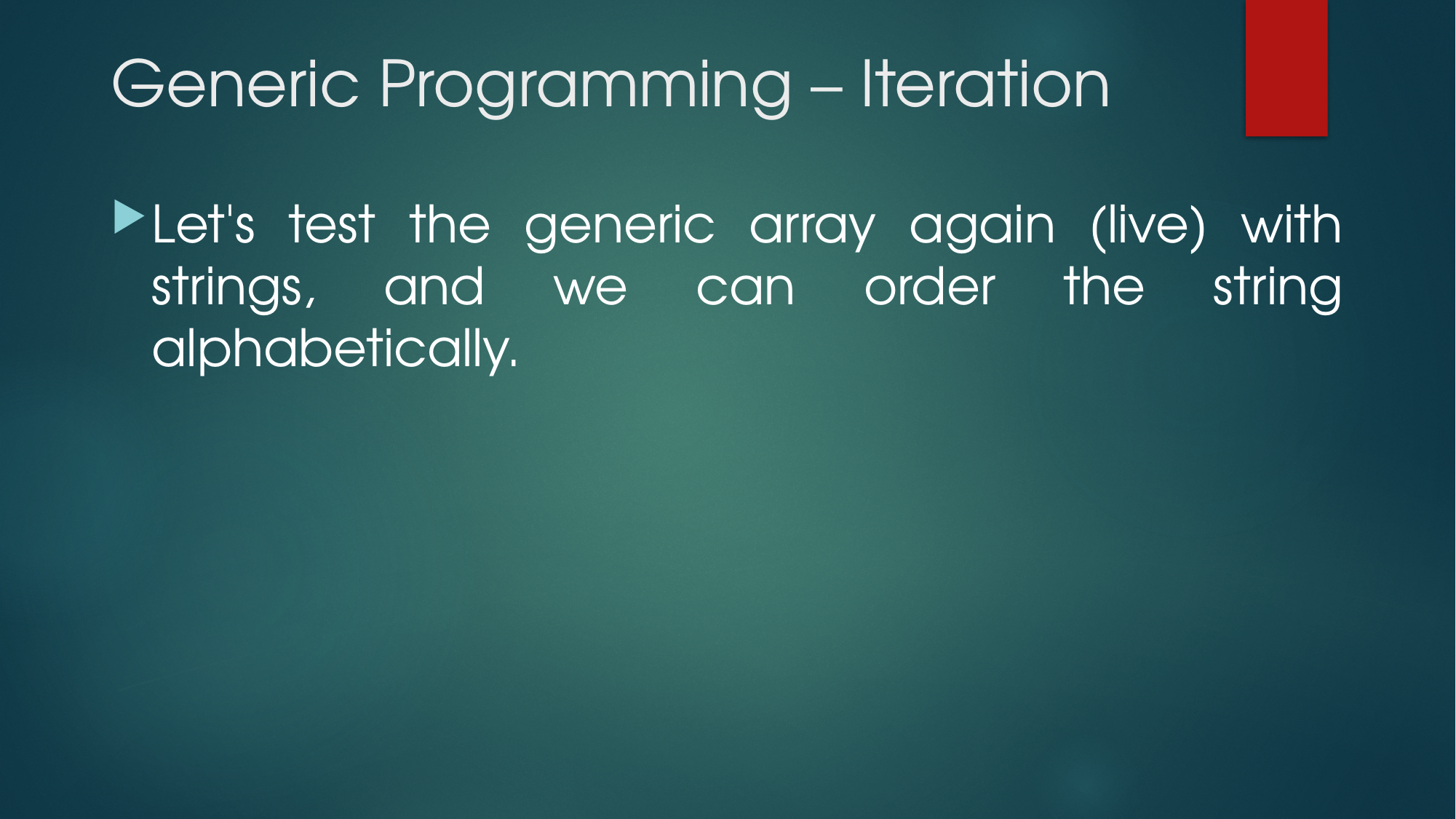

# Generic Programming – Iteration
Let's test the generic array again (live) with strings, and we can order the string alphabetically.